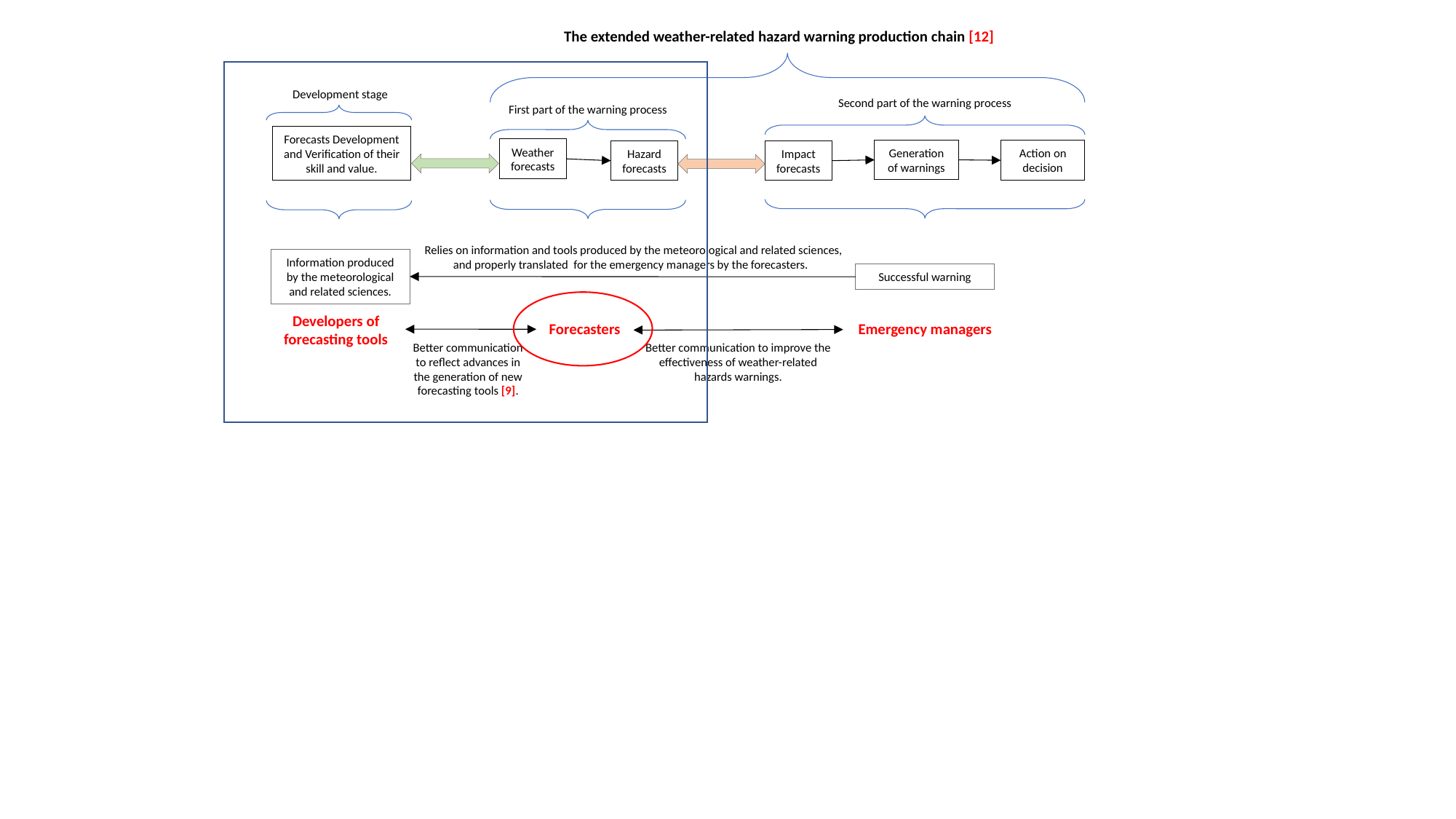

The extended weather-related hazard warning production chain [12]

Development stage
Second part of the warning process
First part of the warning process

Forecasts Development and Verification of their skill and value.

Weather forecasts
Generation of warnings
Action on decision
Hazard forecasts
Impact forecasts

Relies on information and tools produced by the meteorological and related sciences, and properly translated  for the emergency managers by the forecasters.
Information produced by the meteorological and related sciences.
Successful warning

Developers of forecasting tools
Forecasters
Emergency managers
Better communication to reflect advances in the generation of new forecasting tools [9].
Better communication to improve the effectiveness of weather-related hazards warnings.